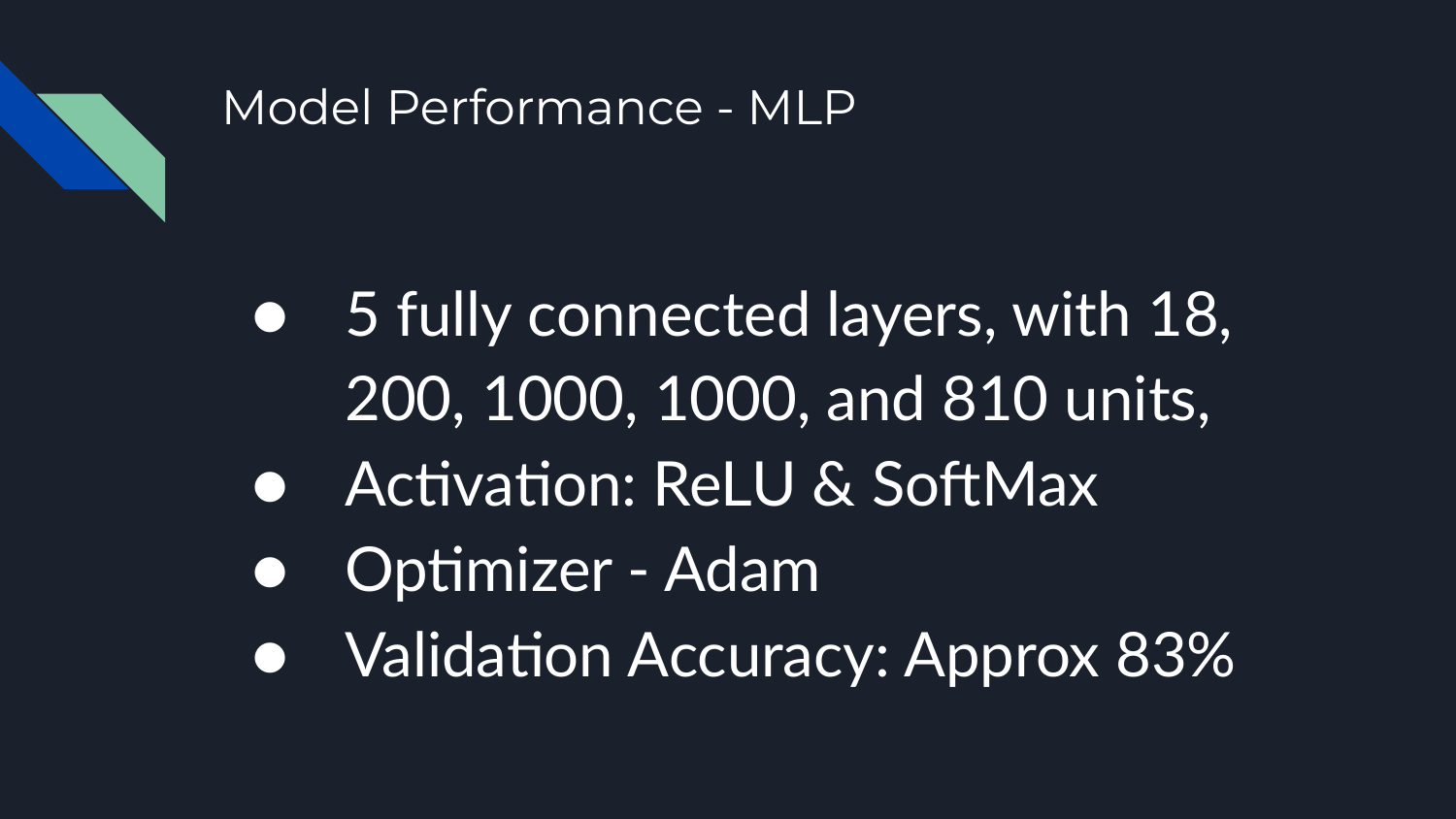

# Model Performance - MLP
5 fully connected layers, with 18, 200, 1000, 1000, and 810 units,
Activation: ReLU & SoftMax
Optimizer - Adam
Validation Accuracy: Approx 83%